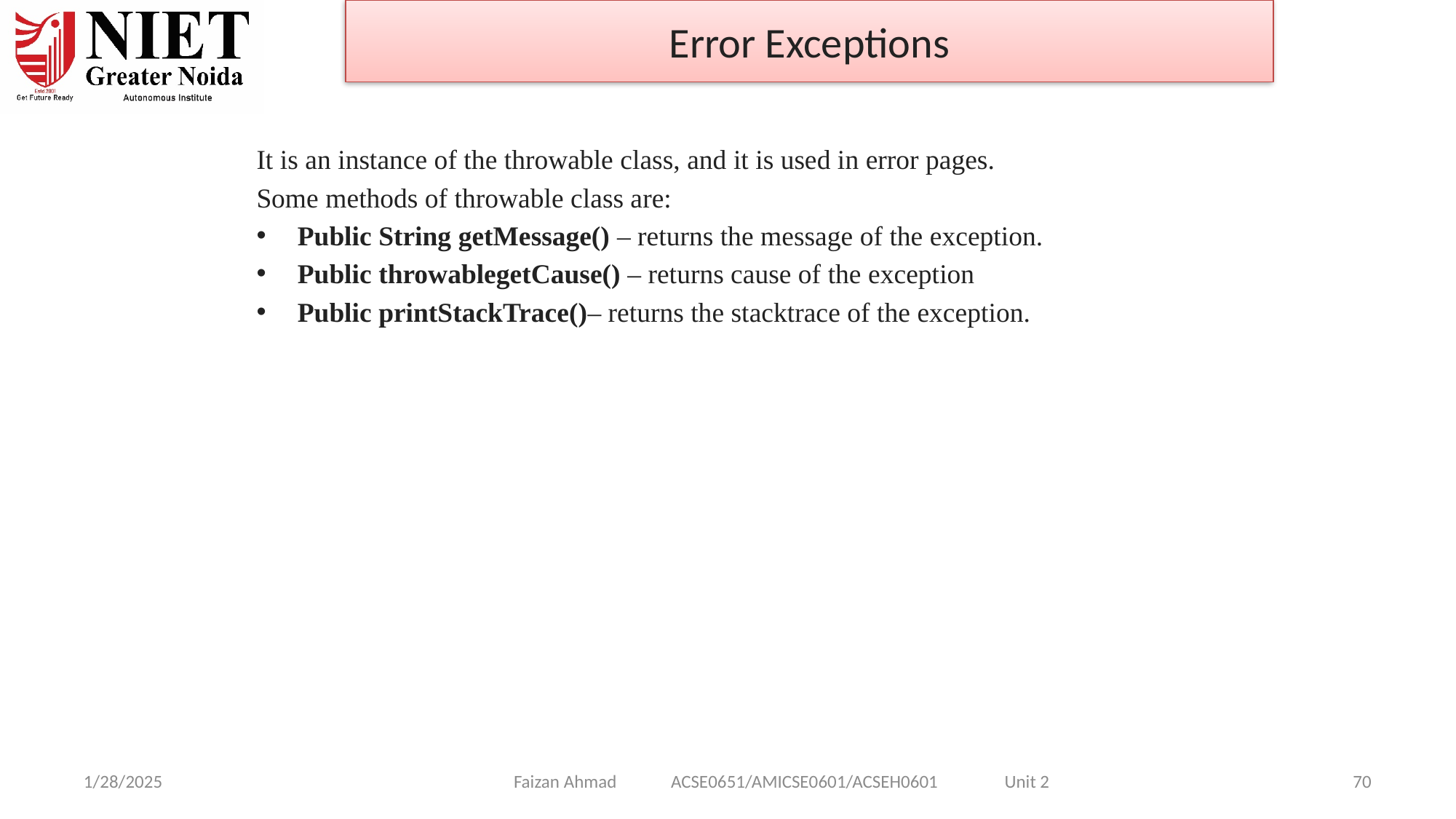

Error Exceptions
It is an instance of the throwable class, and it is used in error pages.
Some methods of throwable class are:
Public String getMessage() – returns the message of the exception.
Public throwablegetCause() – returns cause of the exception
Public printStackTrace()– returns the stacktrace of the exception.

Faizan Ahmad             ACSE0651/AMICSE0601/ACSEH0601                Unit 2
1/28/2025
70